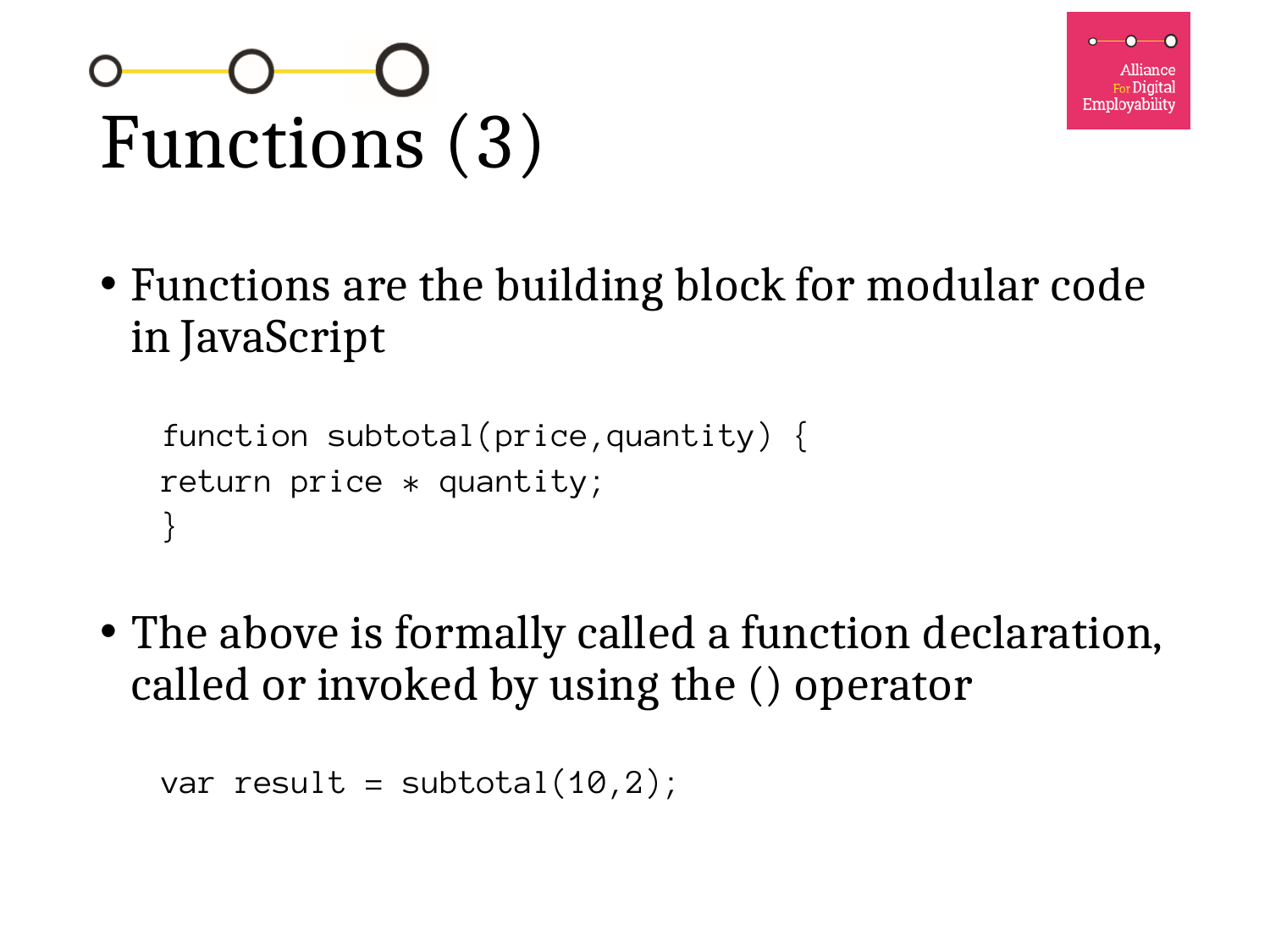

# Functions (3)
Functions are the building block for modular code in JavaScript

function subtotal(price,quantity) {
	return price * quantity;
}

The above is formally called a function declaration, called or invoked by using the () operator

var result = subtotal(10,2);